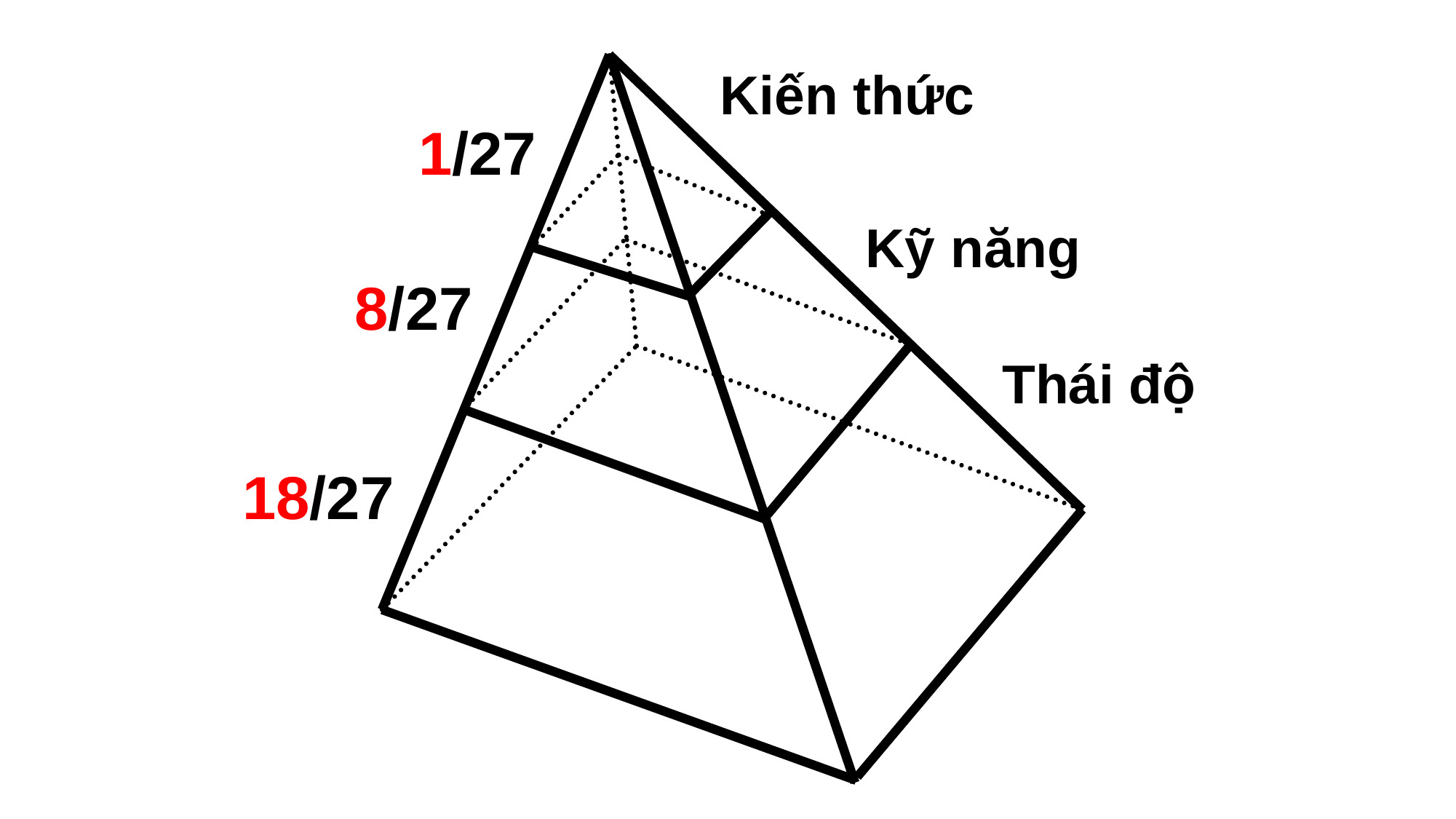

Kiến thức
1/27

Kỹ năng

8/27
Thái độ

18/27